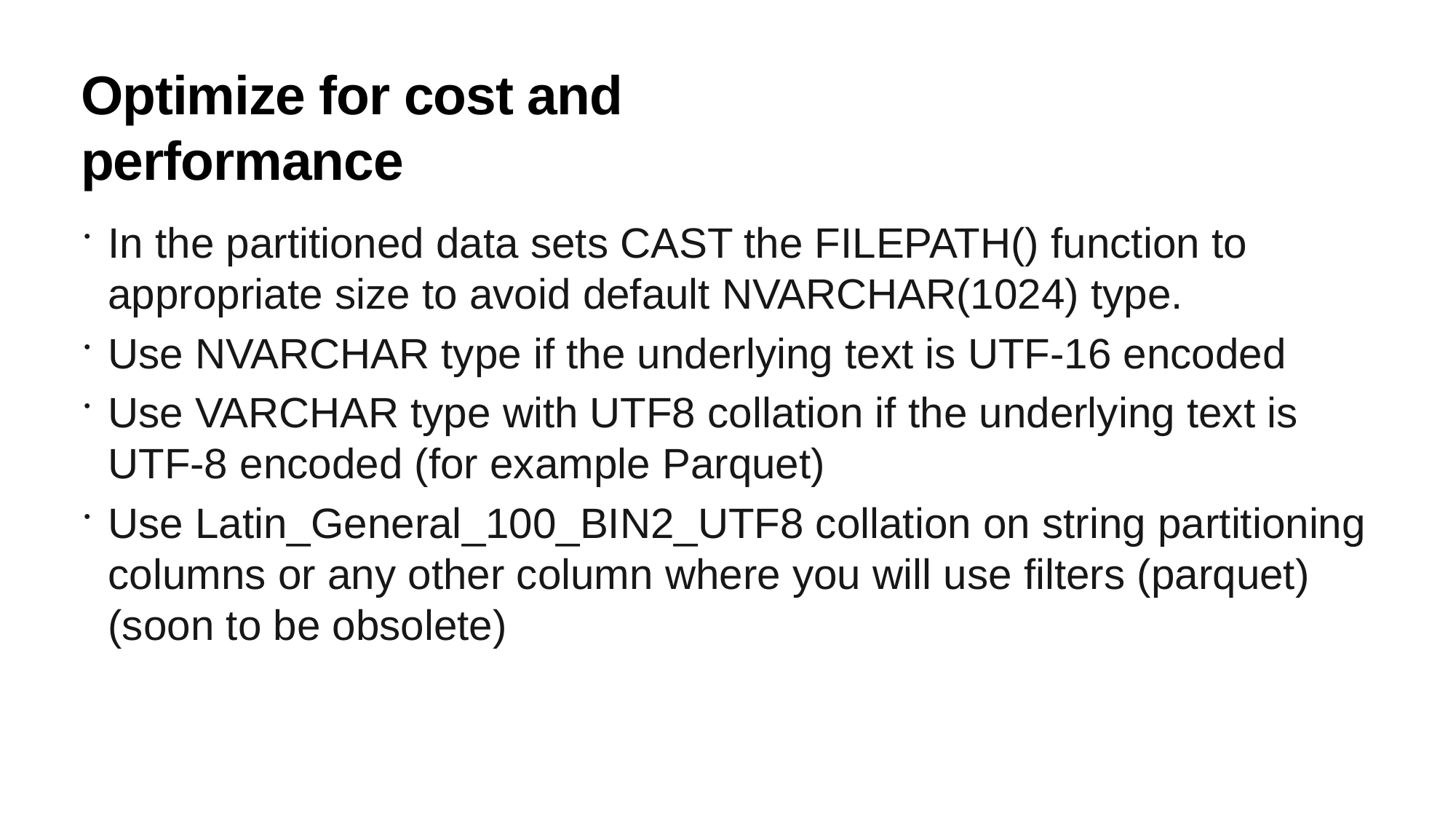

# Optimize for cost and performance
In the partitioned data sets CAST the FILEPATH() function to appropriate size to avoid default NVARCHAR(1024) type.
Use NVARCHAR type if the underlying text is UTF-16 encoded
Use VARCHAR type with UTF8 collation if the underlying text is UTF-8 encoded (for example Parquet)
Use Latin_General_100_BIN2_UTF8 collation on string partitioning columns or any other column where you will use filters (parquet)
(soon to be obsolete)